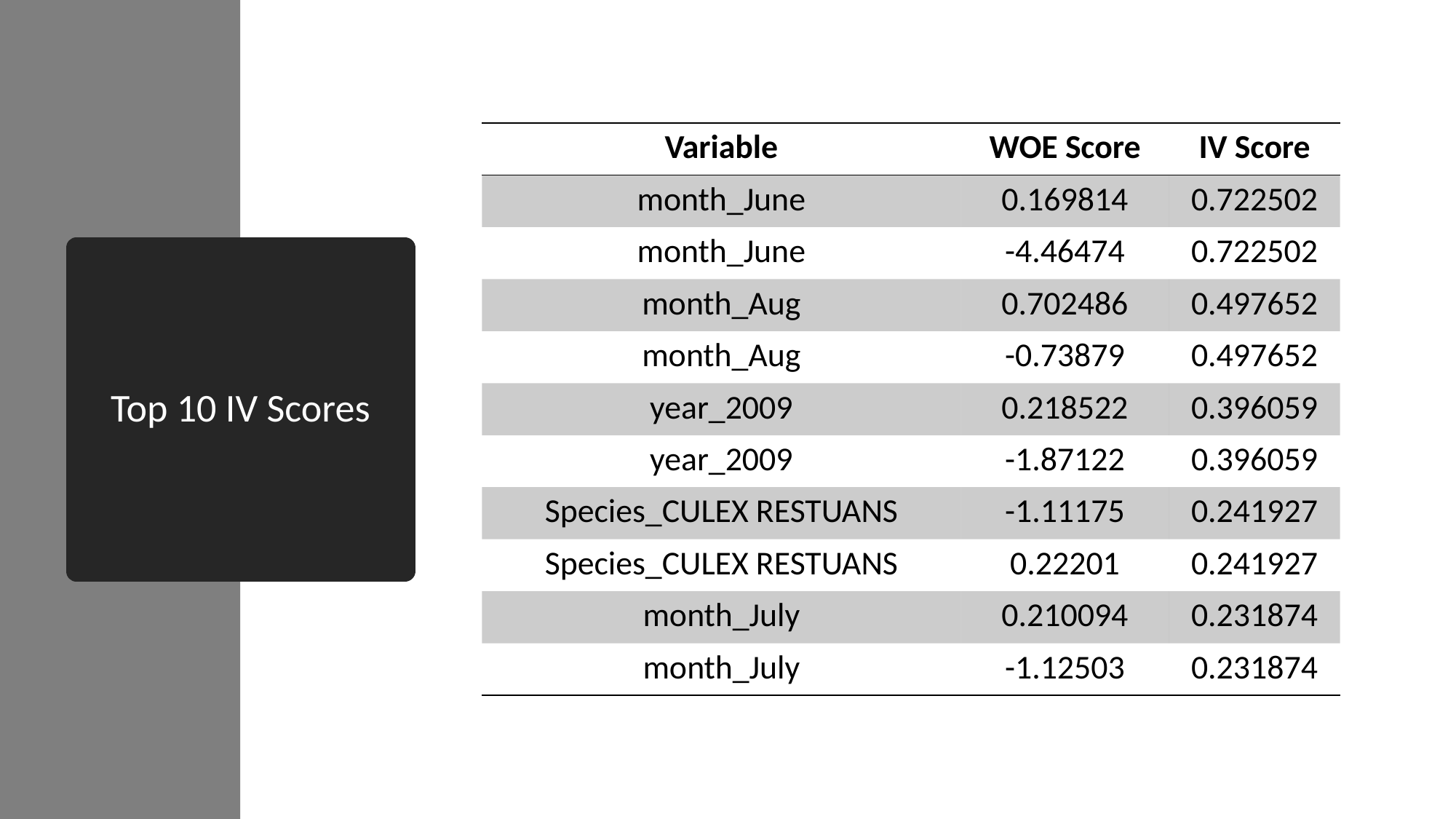

| Variable | WOE Score | IV Score |
| --- | --- | --- |
| month\_June | 0.169814 | 0.722502 |
| month\_June | -4.46474 | 0.722502 |
| month\_Aug | 0.702486 | 0.497652 |
| month\_Aug | -0.73879 | 0.497652 |
| year\_2009 | 0.218522 | 0.396059 |
| year\_2009 | -1.87122 | 0.396059 |
| Species\_CULEX RESTUANS | -1.11175 | 0.241927 |
| Species\_CULEX RESTUANS | 0.22201 | 0.241927 |
| month\_July | 0.210094 | 0.231874 |
| month\_July | -1.12503 | 0.231874 |
# Top 10 IV Scores